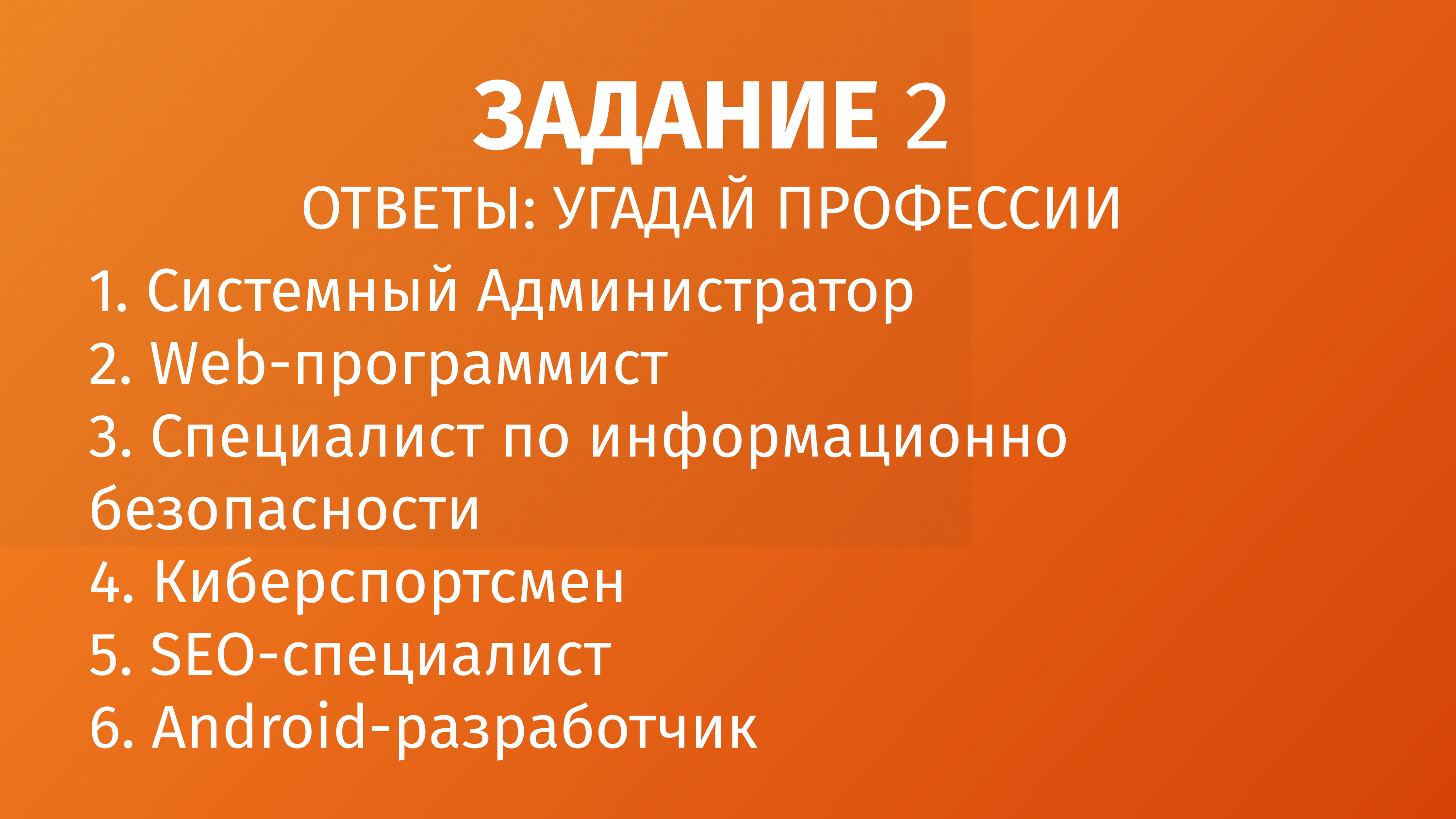

# ЗАДАНИЕ 2 ОТВЕТЫ: УГАДАЙ ПРОФЕССИИ
1. Системный Администратор
2. Web-программист
3. Специалист по информационно безопасности
4. Киберспортсмен
5. SEO-специалист
6. Android-разработчик